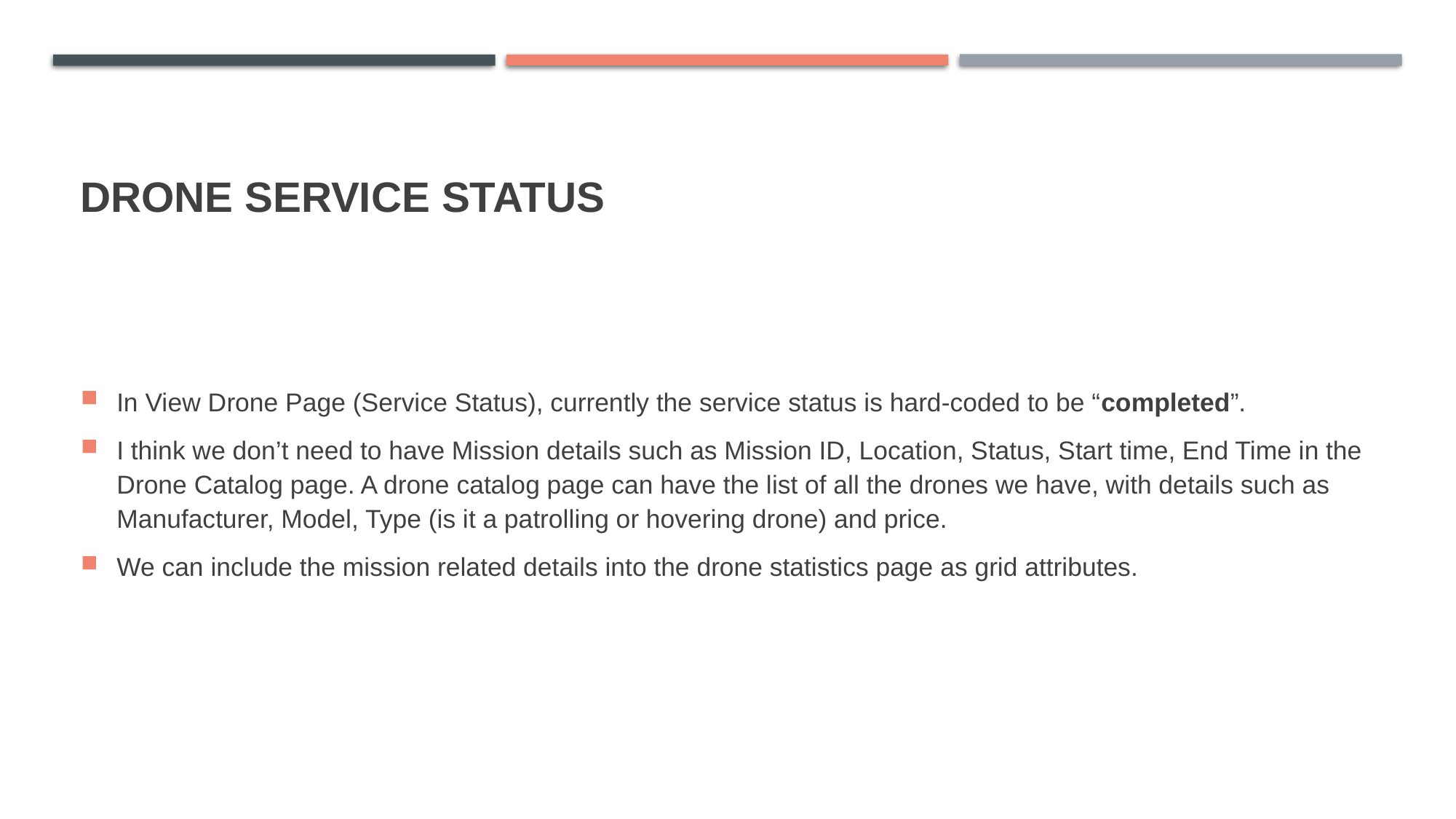

# DRONE SERVICE STATUS
In View Drone Page (Service Status), currently the service status is hard-coded to be “completed”.
I think we don’t need to have Mission details such as Mission ID, Location, Status, Start time, End Time in the Drone Catalog page. A drone catalog page can have the list of all the drones we have, with details such as Manufacturer, Model, Type (is it a patrolling or hovering drone) and price.
We can include the mission related details into the drone statistics page as grid attributes.